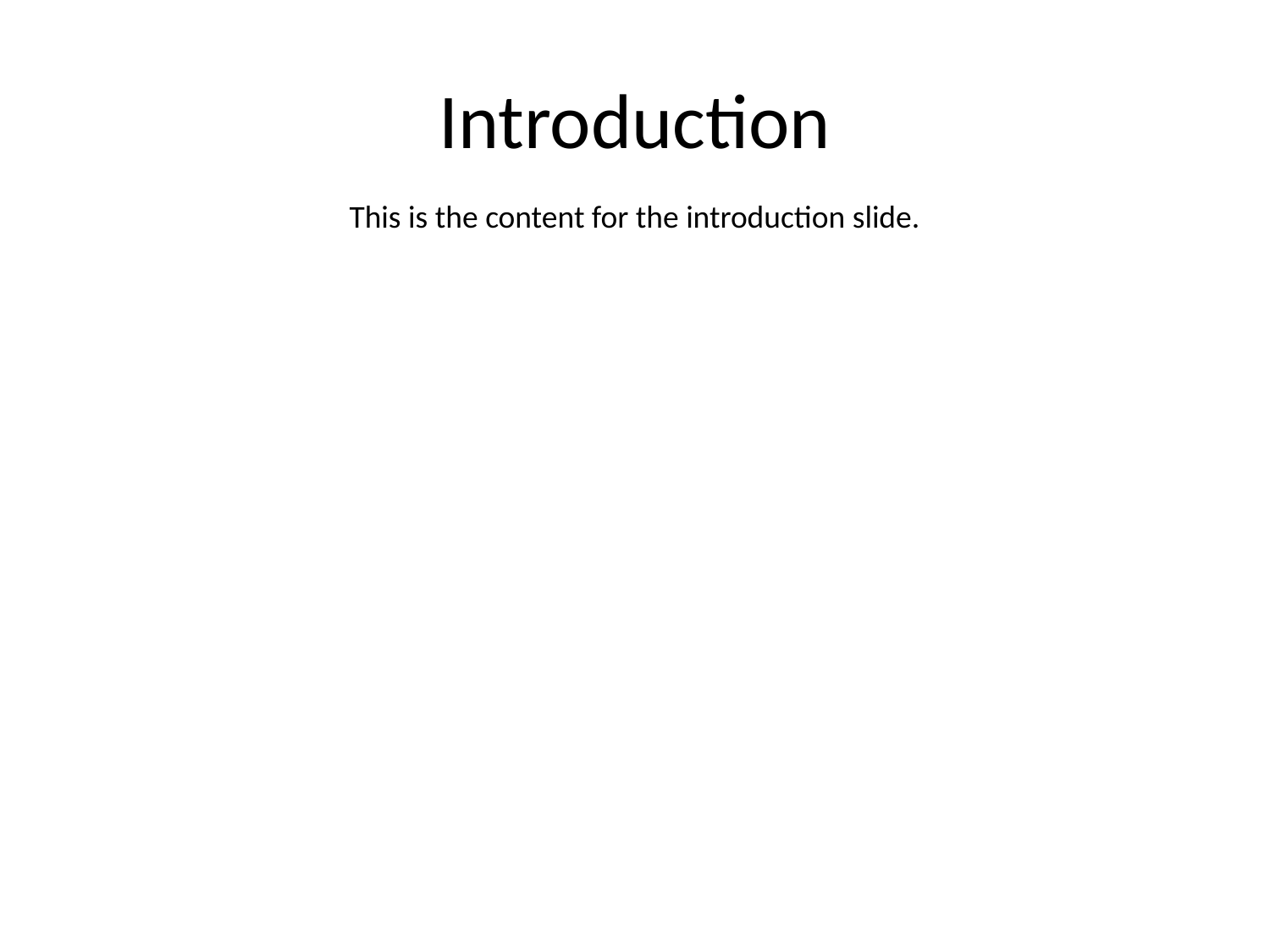

# Introduction
This is the content for the introduction slide.